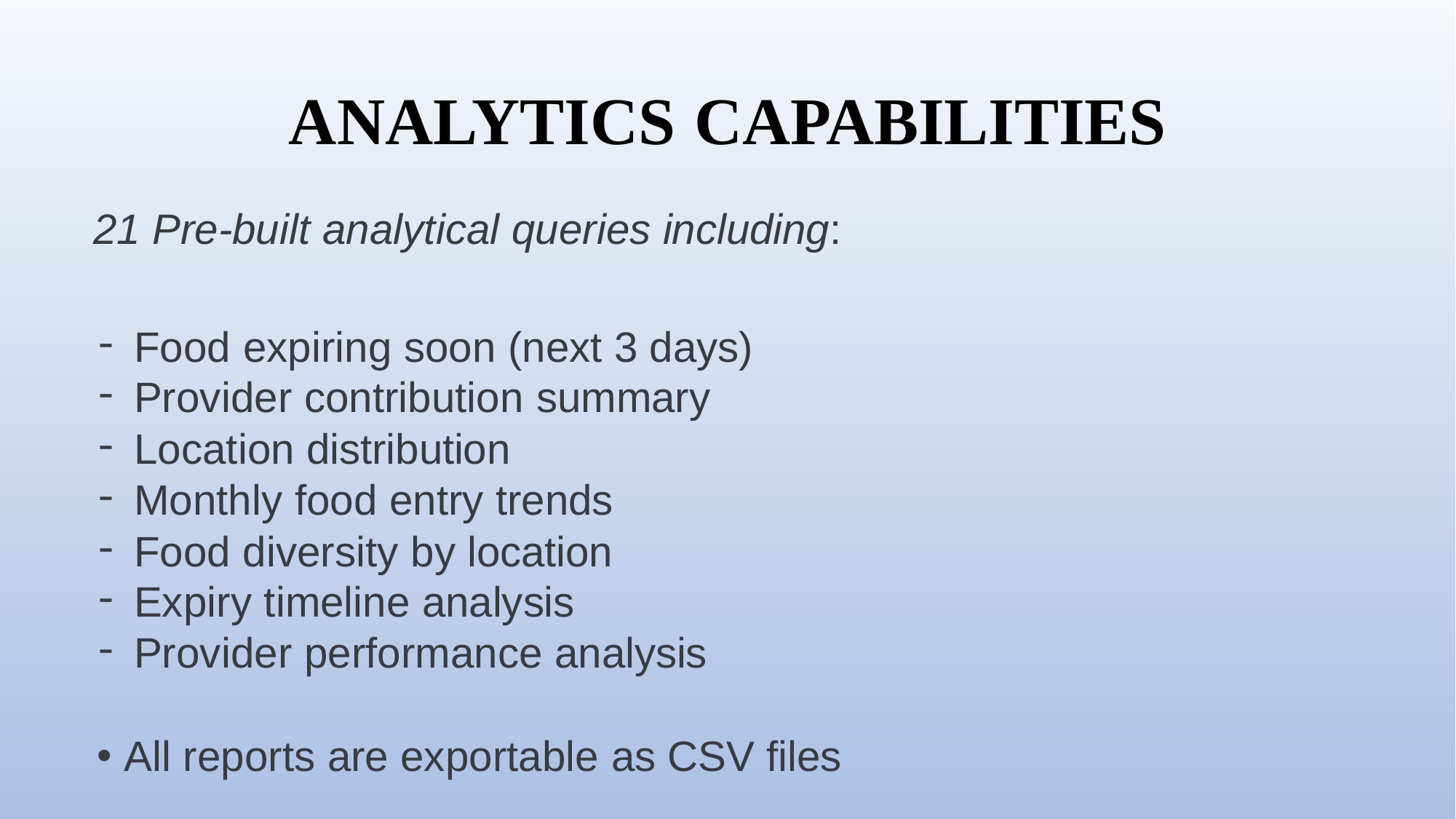

# ANALYTICS CAPABILITIES
21 Pre-built analytical queries including:

Food expiring soon (next 3 days)
Provider contribution summary
Location distribution
Monthly food entry trends
Food diversity by location
Expiry timeline analysis
Provider performance analysis

All reports are exportable as CSV files